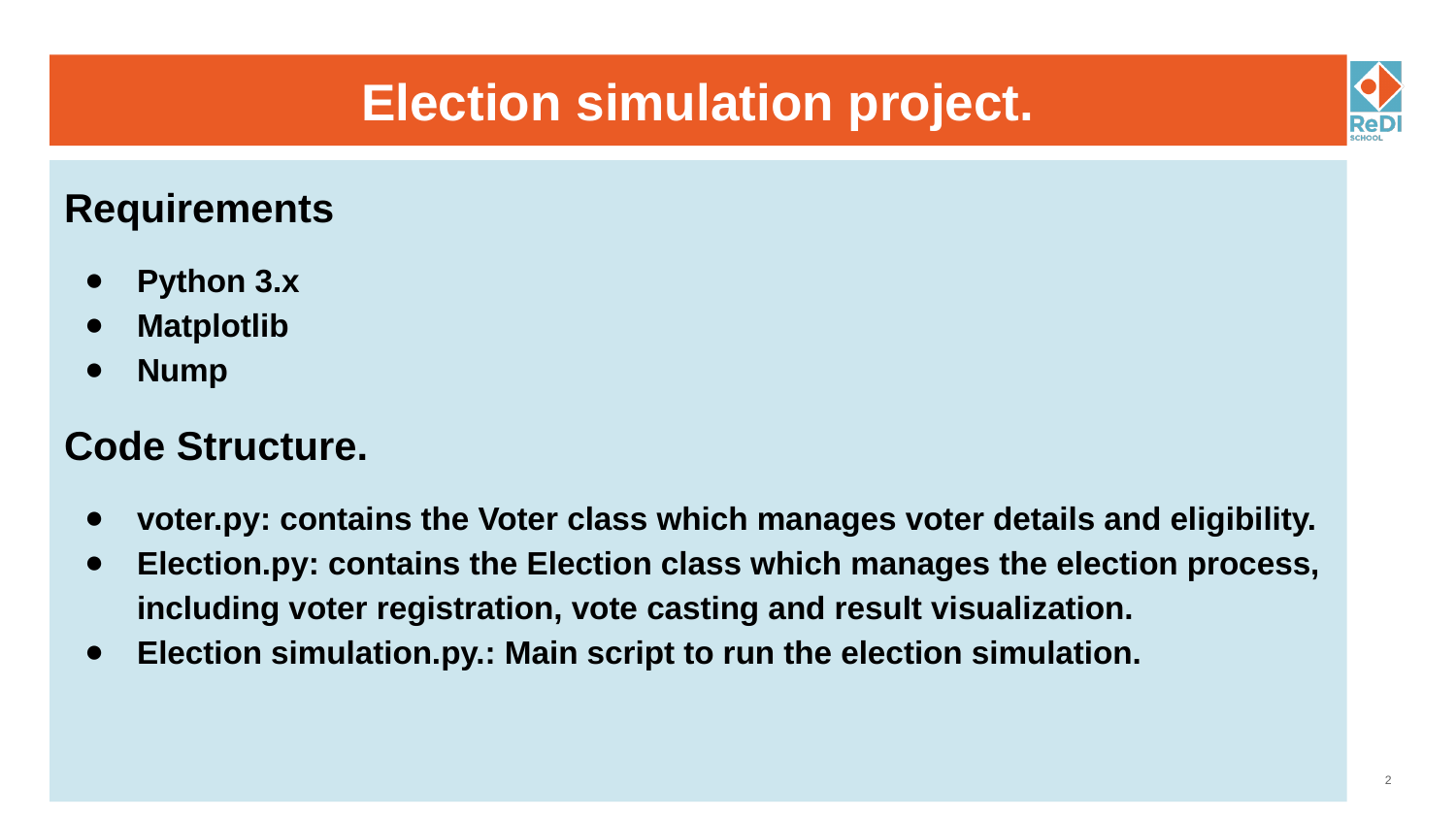

# Election simulation project.
Requirements
Python 3.x
Matplotlib
Nump
Code Structure.
voter.py: contains the Voter class which manages voter details and eligibility.
Election.py: contains the Election class which manages the election process, including voter registration, vote casting and result visualization.
Election simulation.py.: Main script to run the election simulation.
2